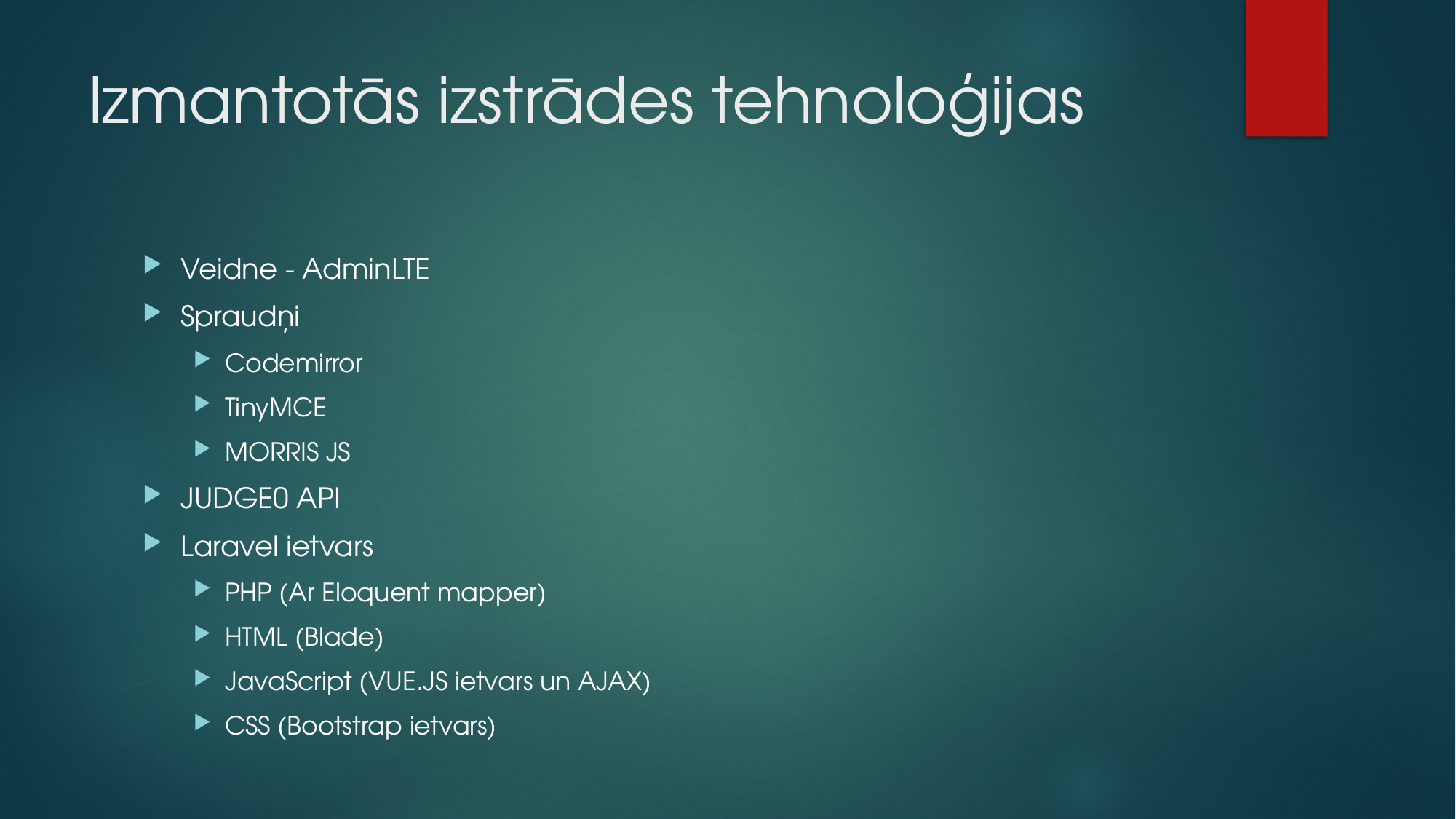

# Izmantotās izstrādes tehnoloģijas
Veidne - AdminLTE
Spraudņi
Codemirror
TinyMCE
MORRIS JS
JUDGE0 API
Laravel ietvars
PHP (Ar Eloquent mapper)
HTML (Blade)
JavaScript (VUE.JS ietvars un AJAX)
CSS (Bootstrap ietvars)